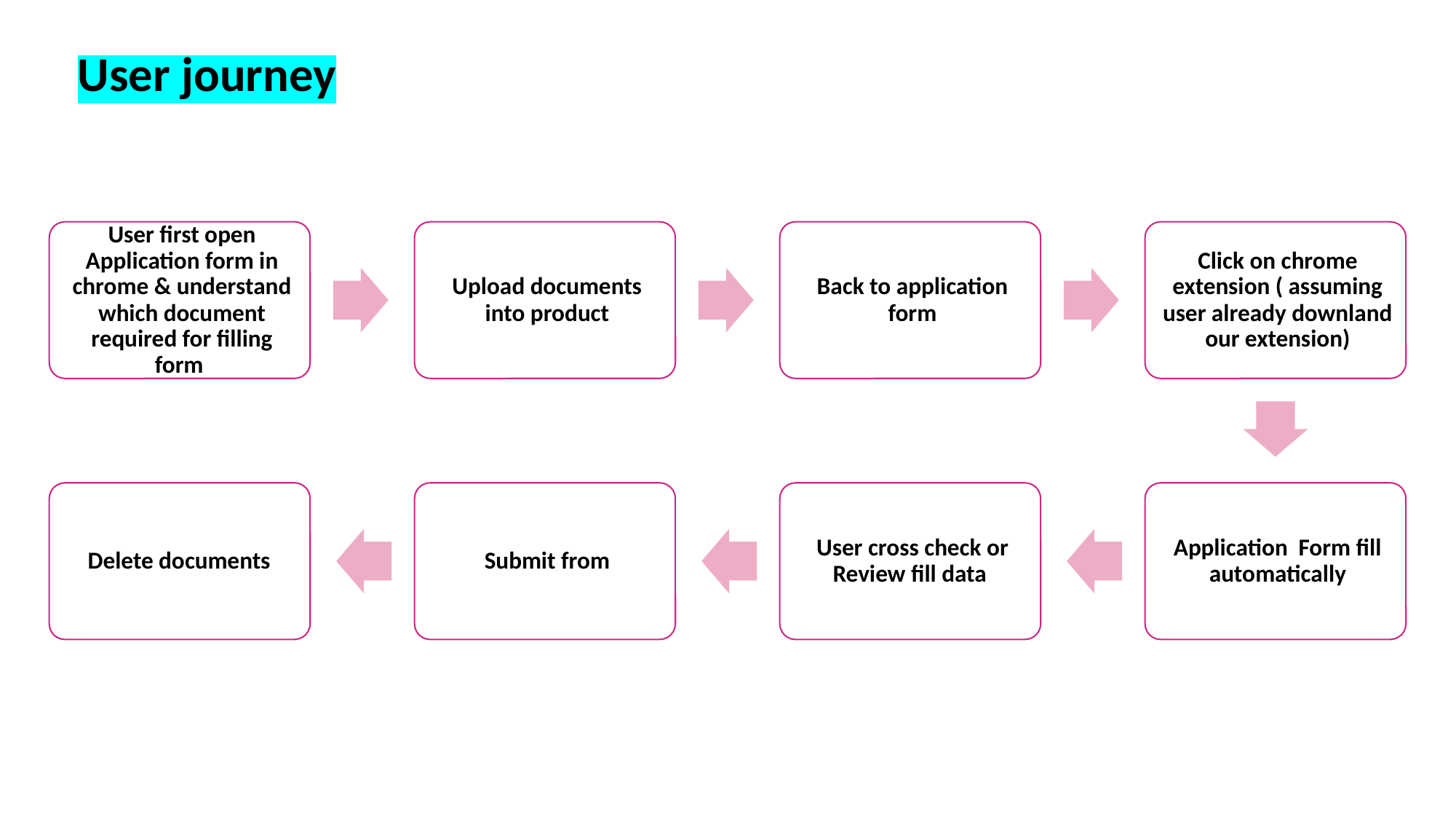

User journey
User first open Application form in chrome & understand which document required for filling form

Upload documents into product

Back to application form

Click on chrome extension ( assuming user already downland our extension)

Application  Form fill automatically

User cross check or Review fill data

Submit from

Delete documents